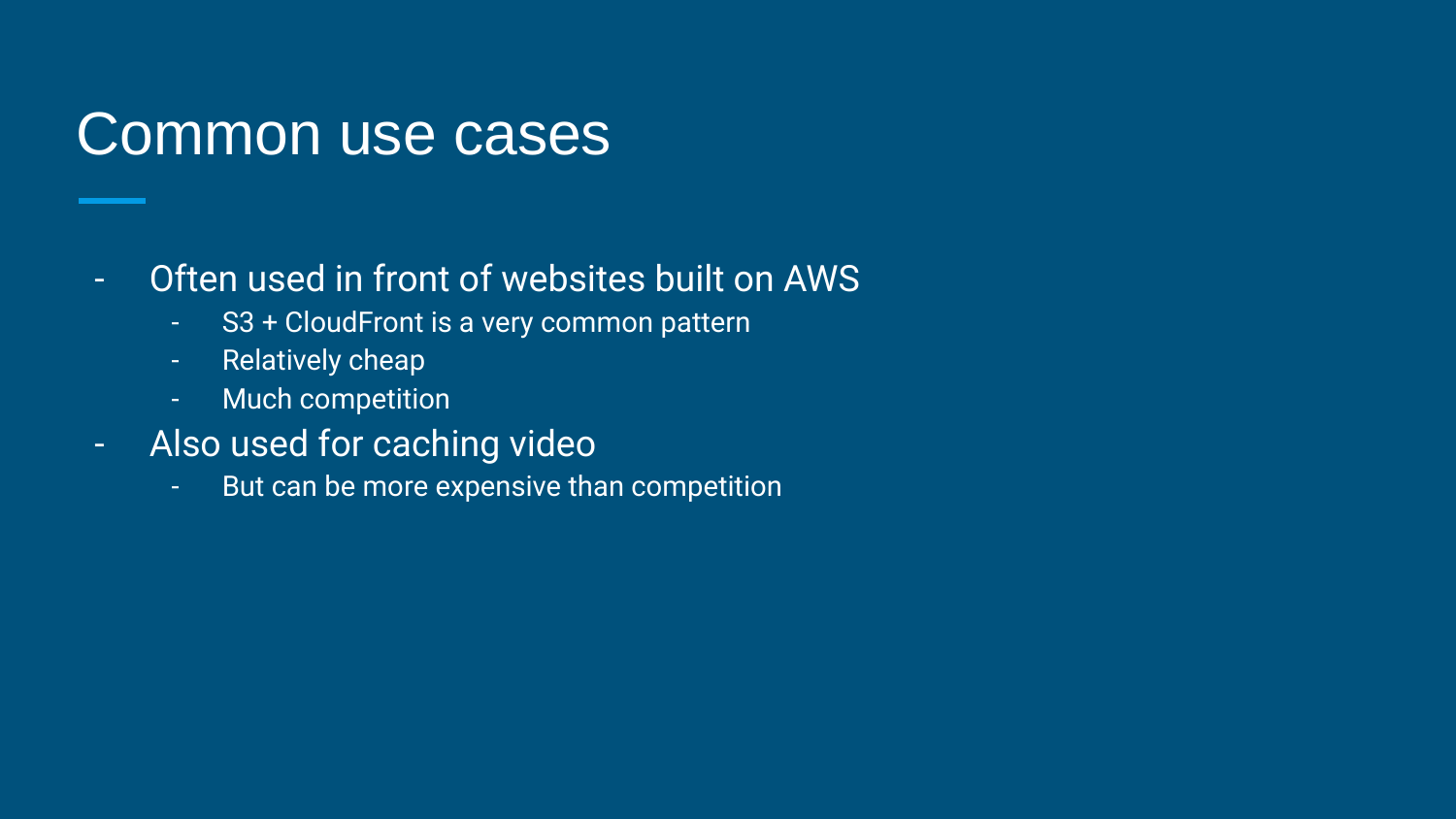

# Common use cases
Often used in front of websites built on AWS
S3 + CloudFront is a very common pattern
Relatively cheap
Much competition
Also used for caching video
But can be more expensive than competition